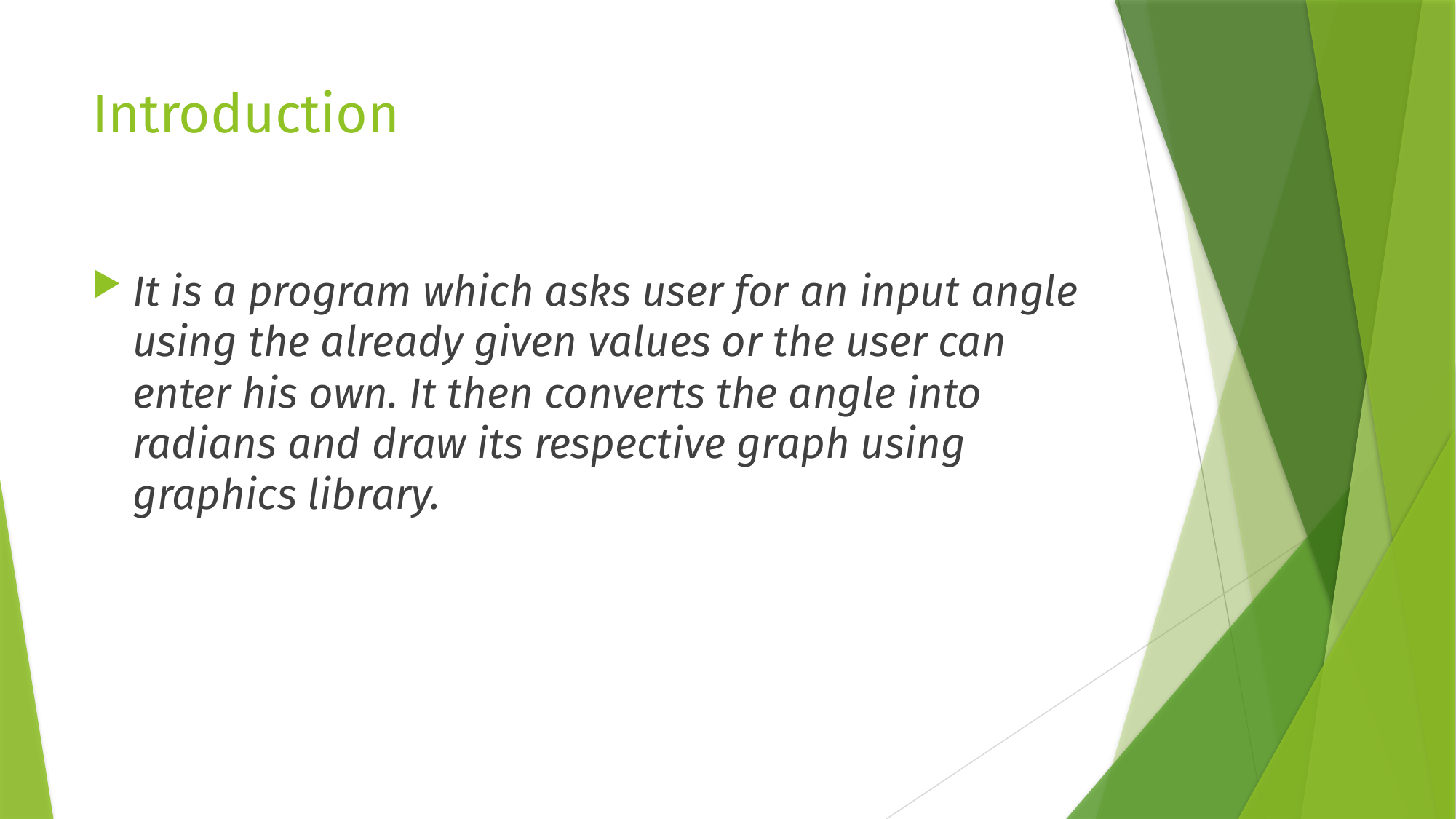

# Introduction
It is a program which asks user for an input angle using the already given values or the user can enter his own. It then converts the angle into radians and draw its respective graph using graphics library.